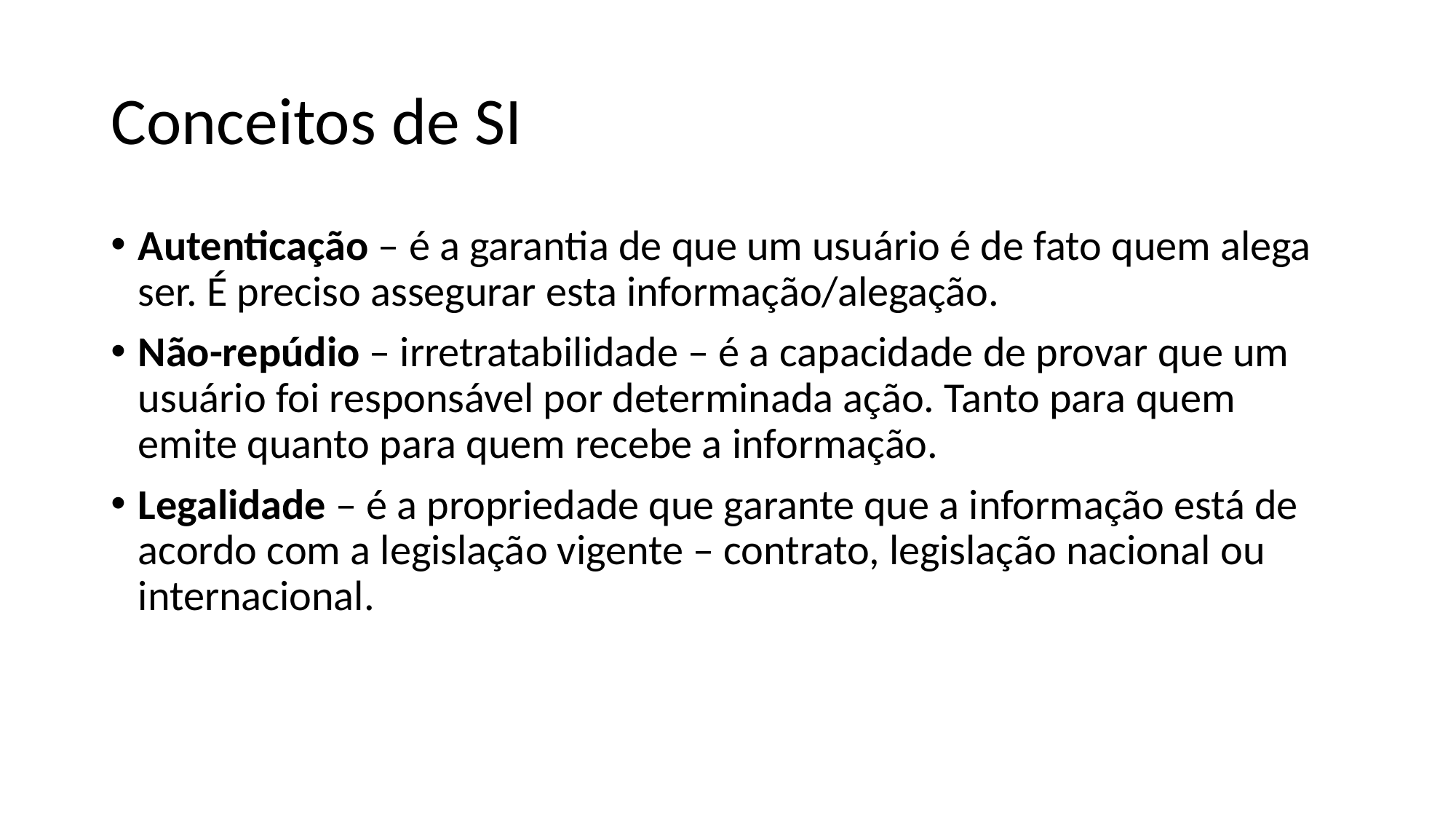

# Conceitos de SI
Autenticação – é a garantia de que um usuário é de fato quem alega ser. É preciso assegurar esta informação/alegação.
Não-repúdio – irretratabilidade – é a capacidade de provar que um usuário foi responsável por determinada ação. Tanto para quem emite quanto para quem recebe a informação.
Legalidade – é a propriedade que garante que a informação está de acordo com a legislação vigente – contrato, legislação nacional ou internacional.